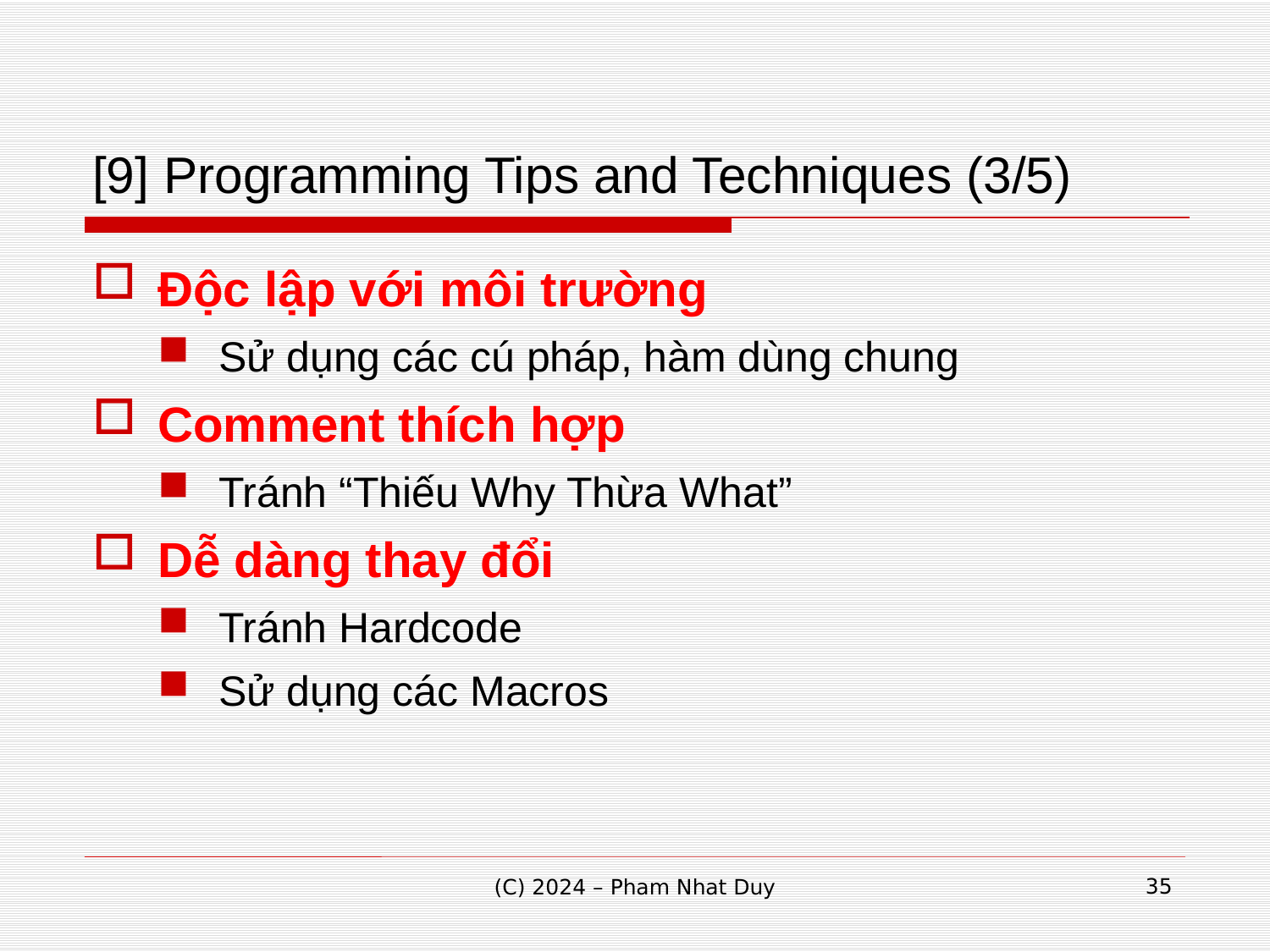

# [9] Programming Tips and Techniques (3/5)
Độc lập với môi trường
Sử dụng các cú pháp, hàm dùng chung
Comment thích hợp
Tránh “Thiếu Why Thừa What”
Dễ dàng thay đổi
Tránh Hardcode
Sử dụng các Macros

35
(C) 2024 – Pham Nhat Duy